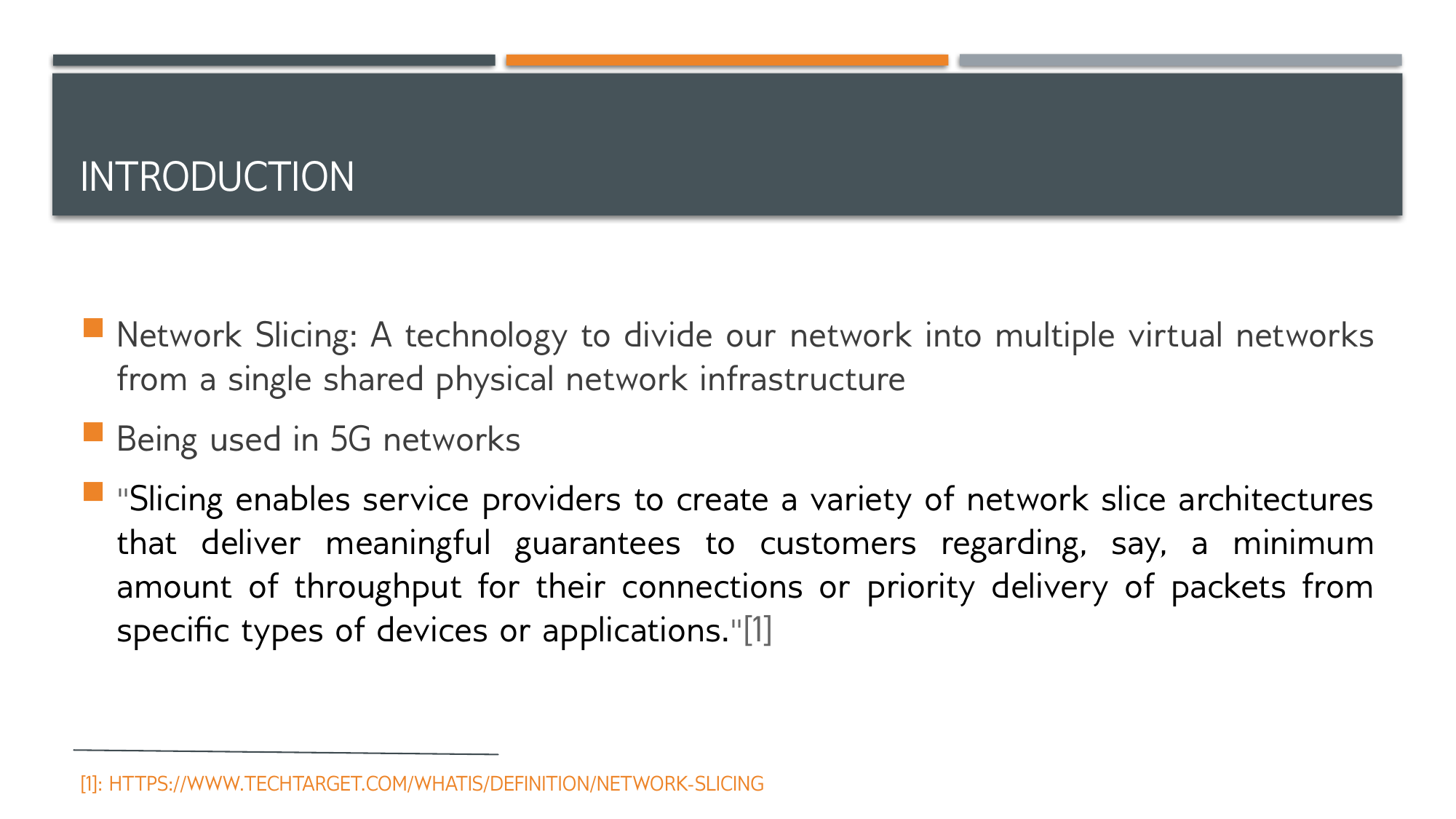

# INTRODUCTION
Network Slicing: A technology to divide our network into multiple virtual networks from a single shared physical network infrastructure
Being used in 5G networks
"Slicing enables service providers to create a variety of network slice architectures that deliver meaningful guarantees to customers regarding, say, a minimum amount of throughput for their connections or priority delivery of packets from specific types of devices or applications."[1]
[1]: https://www.techtarget.com/whatis/definition/network-slicing